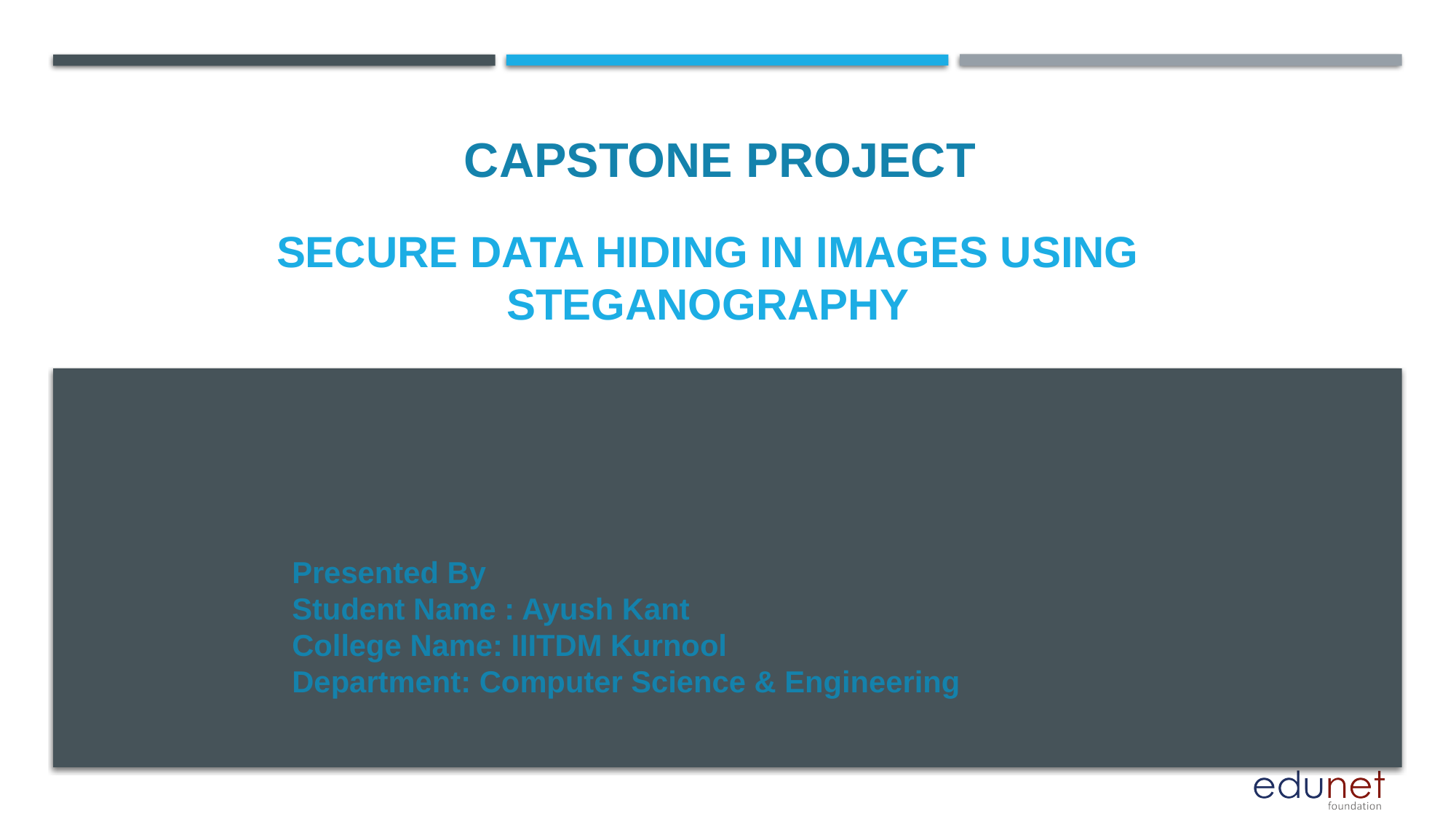

CAPSTONE PROJECT
# SECURE DATA HIDING IN IMAGES USING STEGANOGRAPHY
Presented By
Student Name : Ayush Kant
College Name: IIITDM Kurnool
Department: Computer Science & Engineering